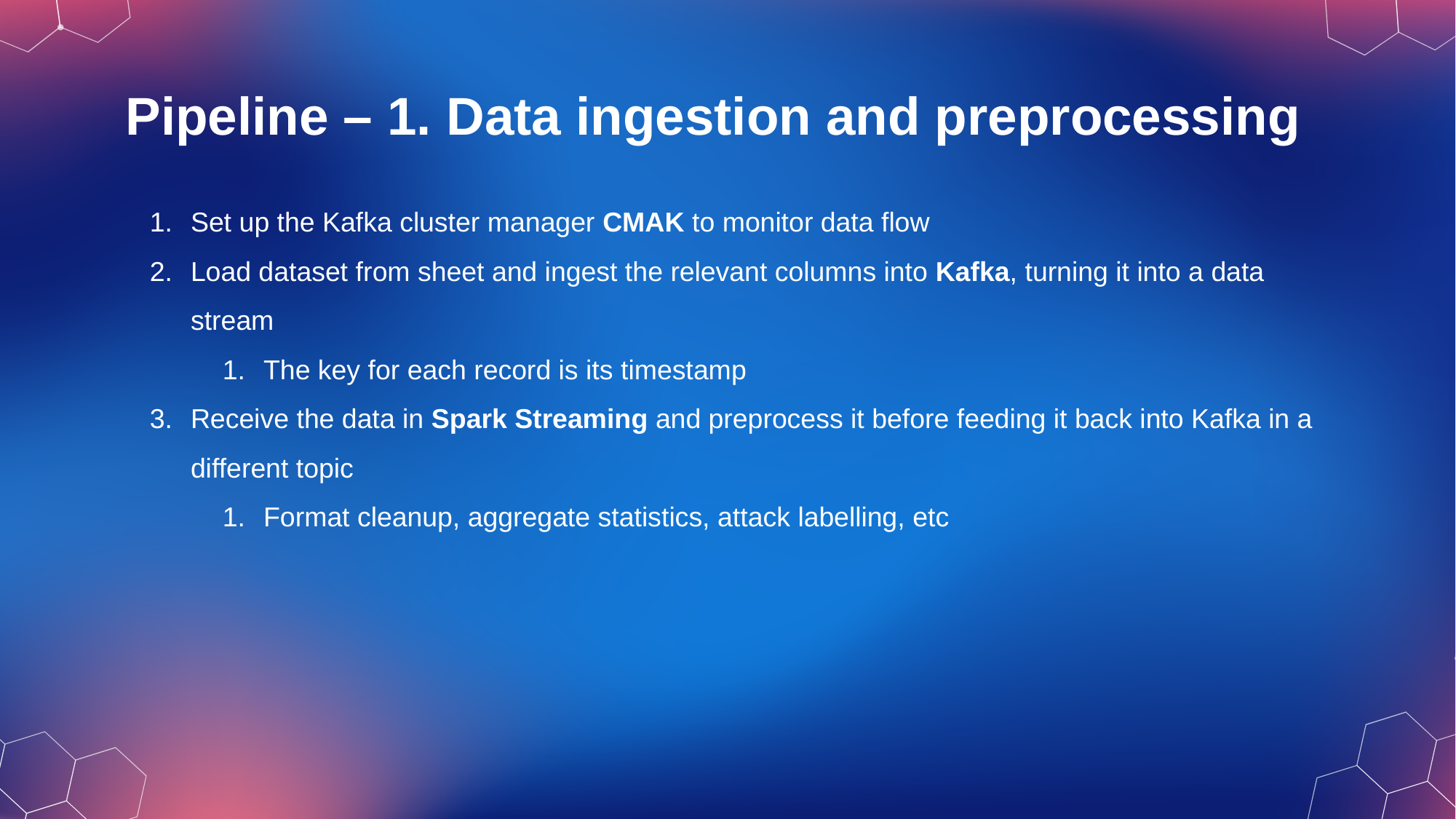

# Pipeline – 1. Data ingestion and preprocessing
Set up the Kafka cluster manager CMAK to monitor data flow
Load dataset from sheet and ingest the relevant columns into Kafka, turning it into a data stream
The key for each record is its timestamp
Receive the data in Spark Streaming and preprocess it before feeding it back into Kafka in a different topic
Format cleanup, aggregate statistics, attack labelling, etc